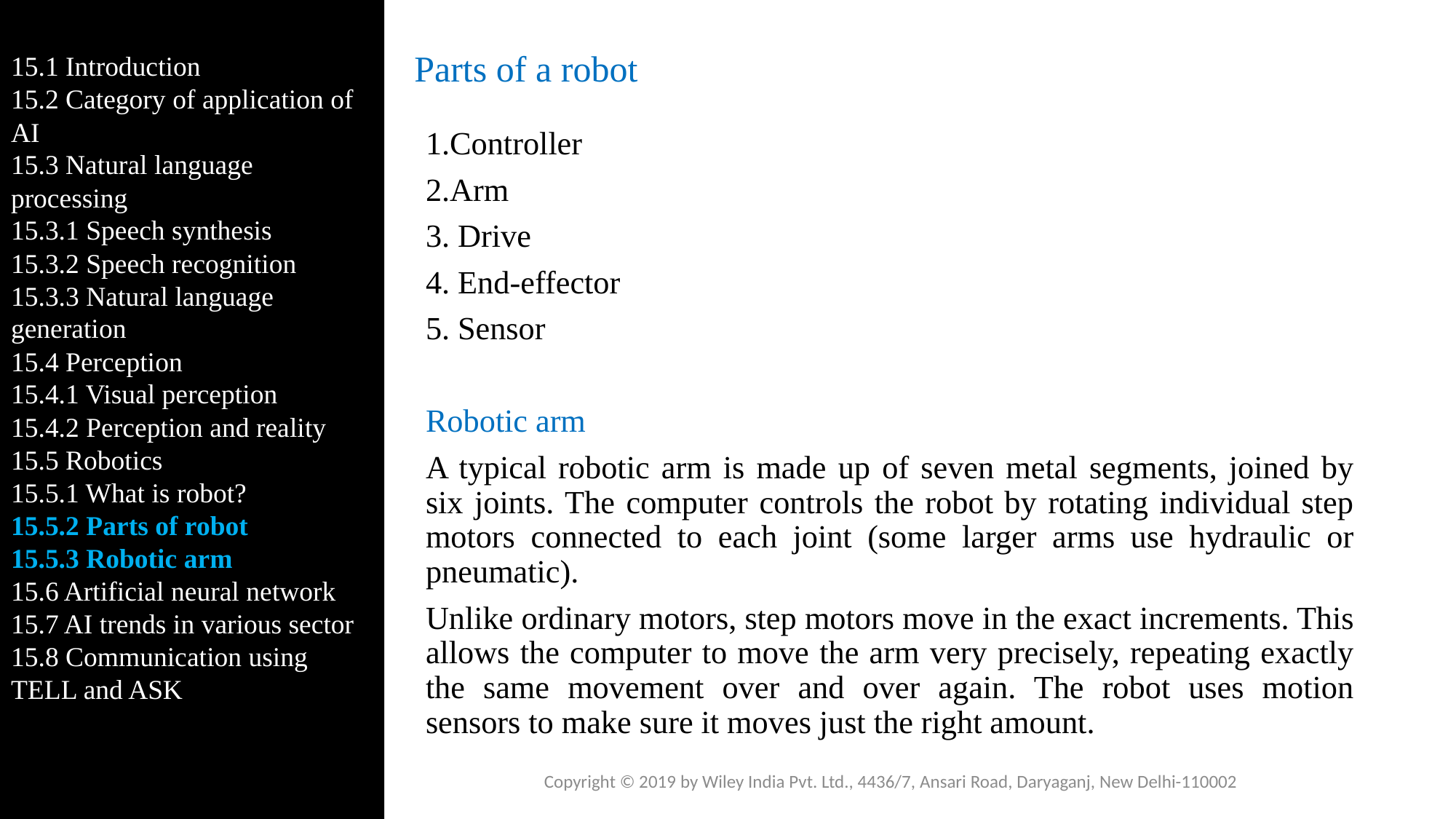

15.1 Introduction
15.2 Category of application of AI
15.3 Natural language processing
15.3.1 Speech synthesis
15.3.2 Speech recognition
15.3.3 Natural language generation
15.4 Perception
15.4.1 Visual perception
15.4.2 Perception and reality
15.5 Robotics
15.5.1 What is robot?
15.5.2 Parts of robot
15.5.3 Robotic arm
15.6 Artificial neural network
15.7 AI trends in various sector
15.8 Communication using TELL and ASK

# Parts of a robot
1.Controller
2.Arm
3. Drive
4. End-effector
5. Sensor

Robotic arm
A typical robotic arm is made up of seven metal segments, joined by six joints. The computer controls the robot by rotating individual step motors connected to each joint (some larger arms use hydraulic or pneumatic).
Unlike ordinary motors, step motors move in the exact increments. This allows the computer to move the arm very precisely, repeating exactly the same movement over and over again. The robot uses motion sensors to make sure it moves just the right amount.

Copyright © 2019 by Wiley India Pvt. Ltd., 4436/7, Ansari Road, Daryaganj, New Delhi-110002